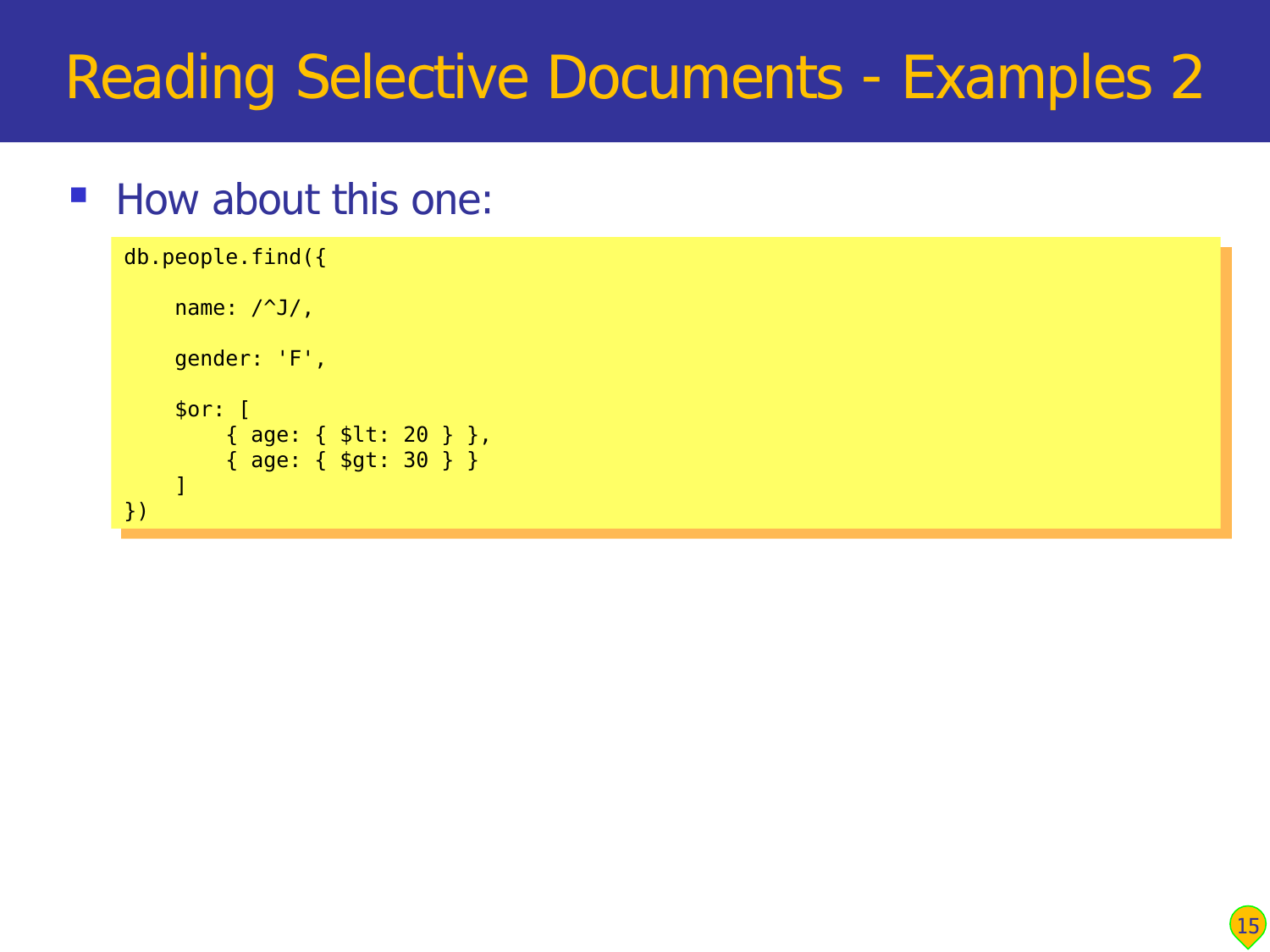

# Reading Selective Documents - Examples 2
How about this one:
db.people.find({

    name: /^J/,

    gender: 'F',

    $or: [
        { age: { $lt: 20 } },
        { age: { $gt: 30 } }
    ]
})
15